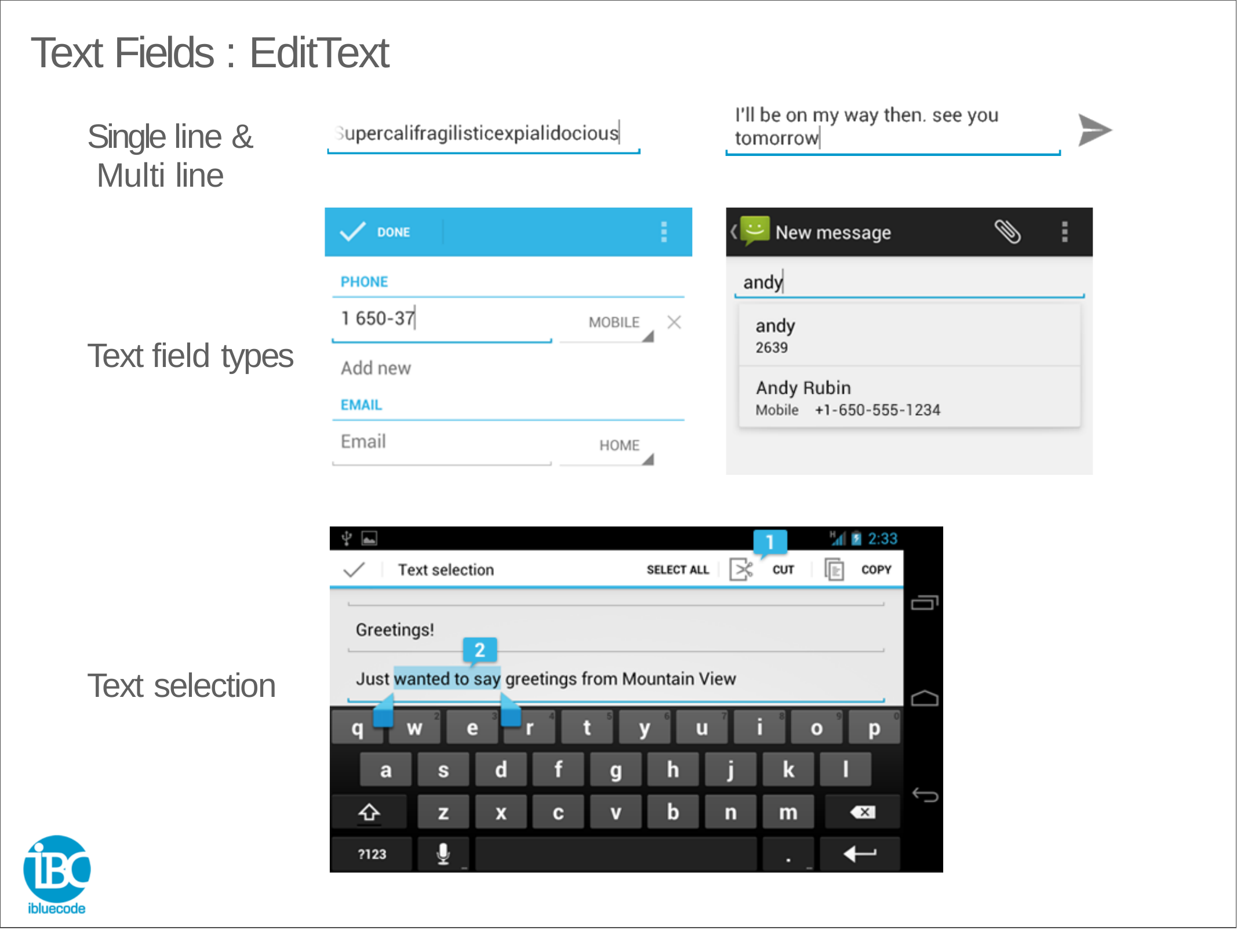

# Text Fields : EditText

Single line &  Multi line

Text field types
Text selection